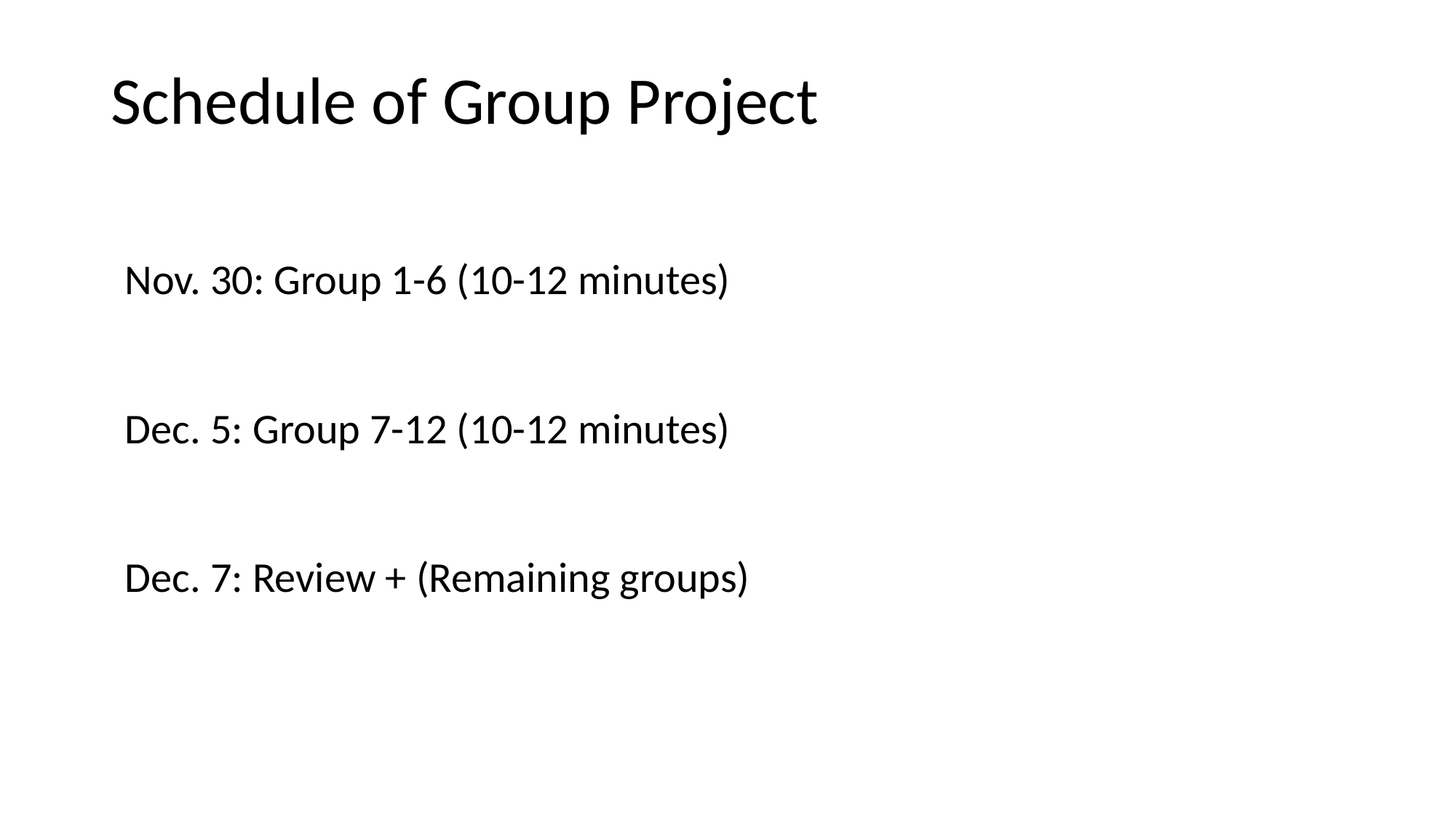

# Schedule of Group Project
Nov. 30: Group 1-6 (10-12 minutes)
Dec. 5: Group 7-12 (10-12 minutes)
Dec. 7: Review + (Remaining groups)